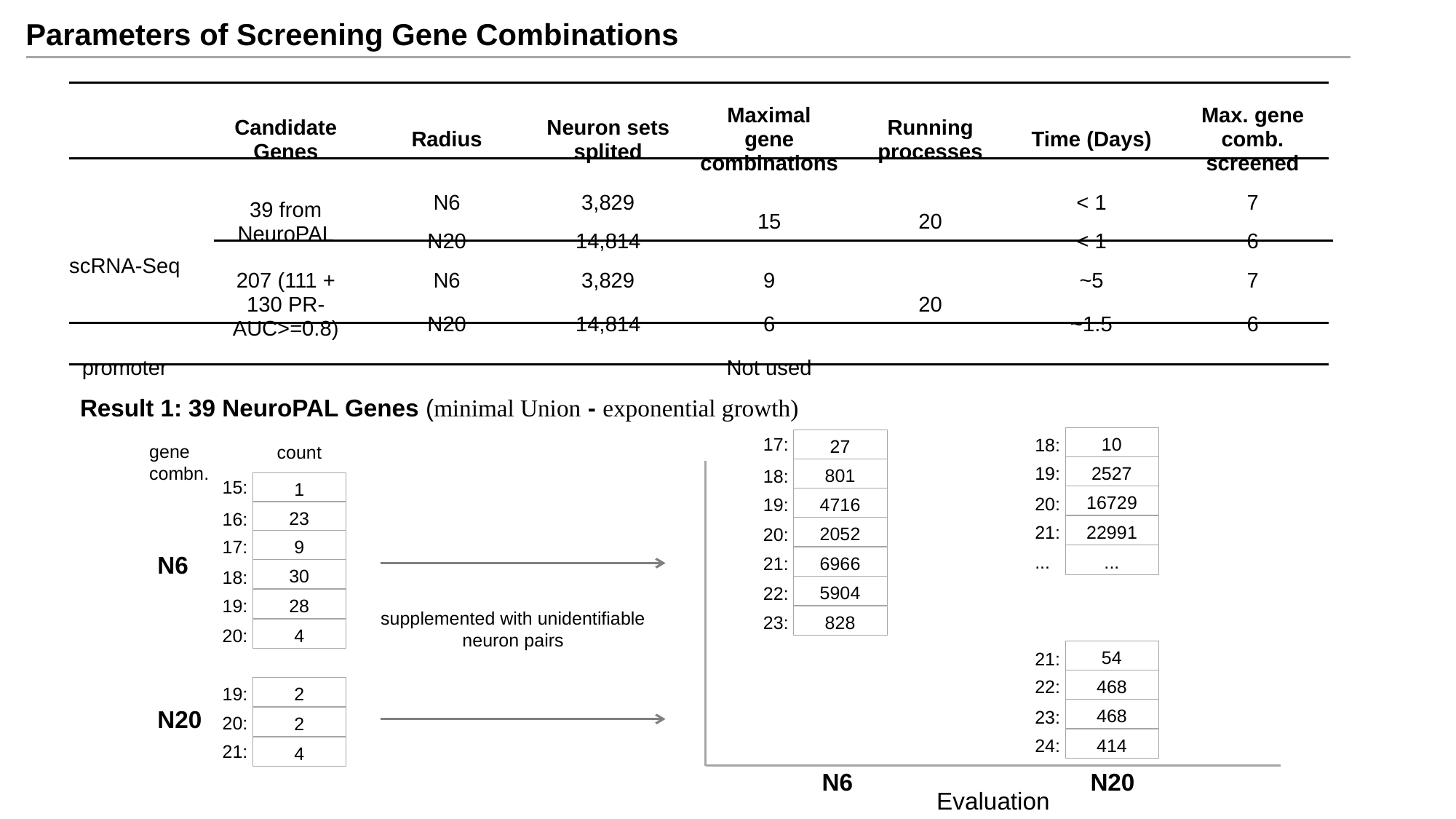

Parameters of Screening Gene Combinations
|  | Candidate Genes | Radius | Neuron sets splited | Maximal gene combinations | Running processes | Time (Days) | Max. gene comb. screened |
| --- | --- | --- | --- | --- | --- | --- | --- |
| scRNA-Seq | 39 from NeuroPAL | N6 | 3,829 | 15 | 20 | < 1 | 7 |
|  |  | N20 | 14,814 |  |  | < 1 | 6 |
|  | 207 (111 + 130 PR-AUC>=0.8) | N6 | 3,829 | 9 | 20 | ~5 | 7 |
|  |  | N20 | 14,814 | 6 |  | ~1.5 | 6 |
| promoter | Not used |  |  |  |  |  |  |
Result 1: 39 NeuroPAL Genes (minimal Union - exponential growth)
17:
27
801
18:
19:
4716
2052
20:
21:
6966
5904
22:
828
23:
10
18:
19:
2527
16729
20:
21:
22991
...
...
54
21:
22:
468
468
23:
24:
414
gene combn.
count
15:
1
23
16:
17:
9
30
18:
19:
28
4
20:
19:
2
20:
2
21:
4
N6
supplemented with unidentifiable neuron pairs
N20
N6
N20
Evaluation